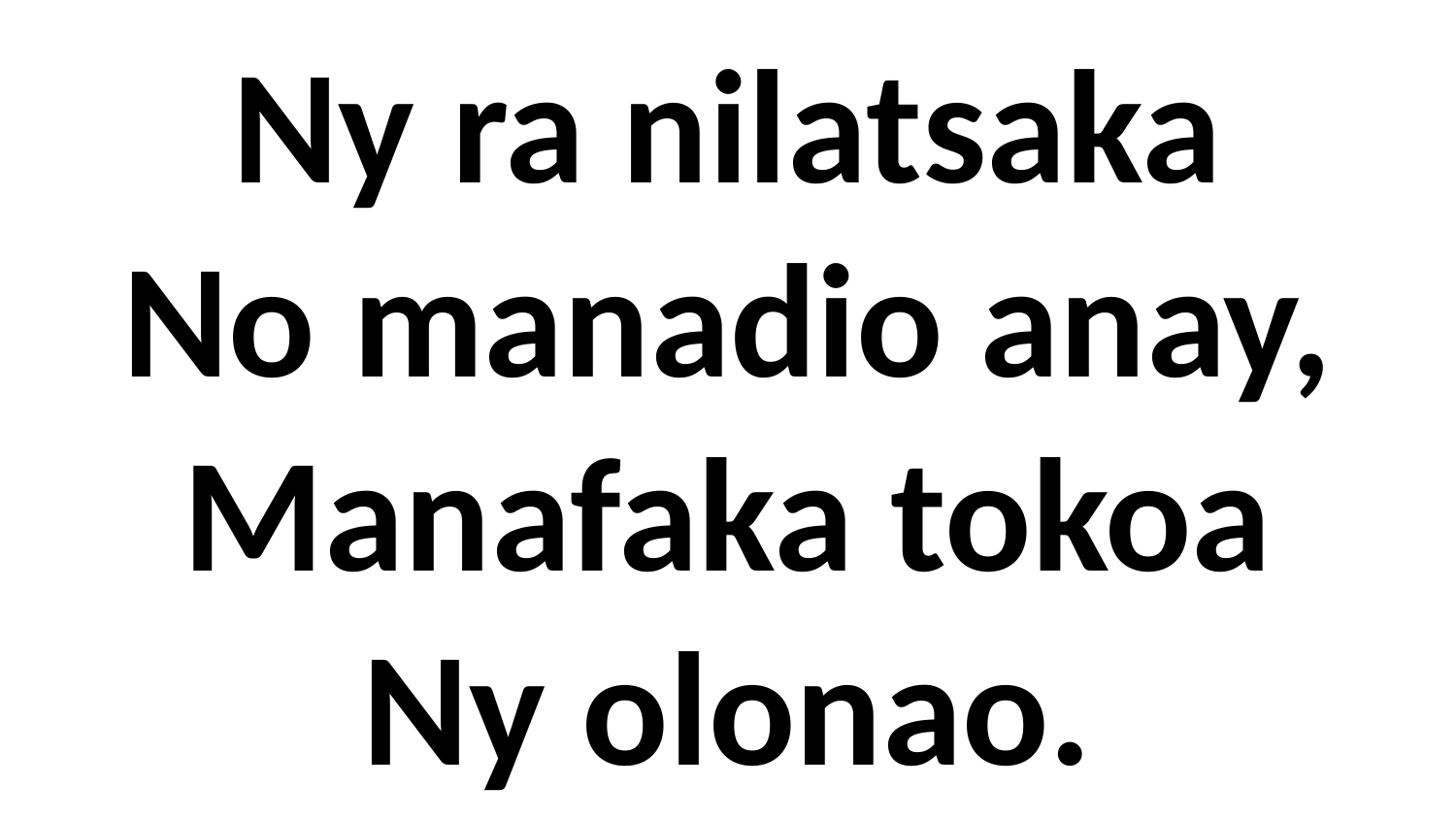

# Ny ra nilatsaka No manadio anay, Manafaka tokoa Ny olonao.